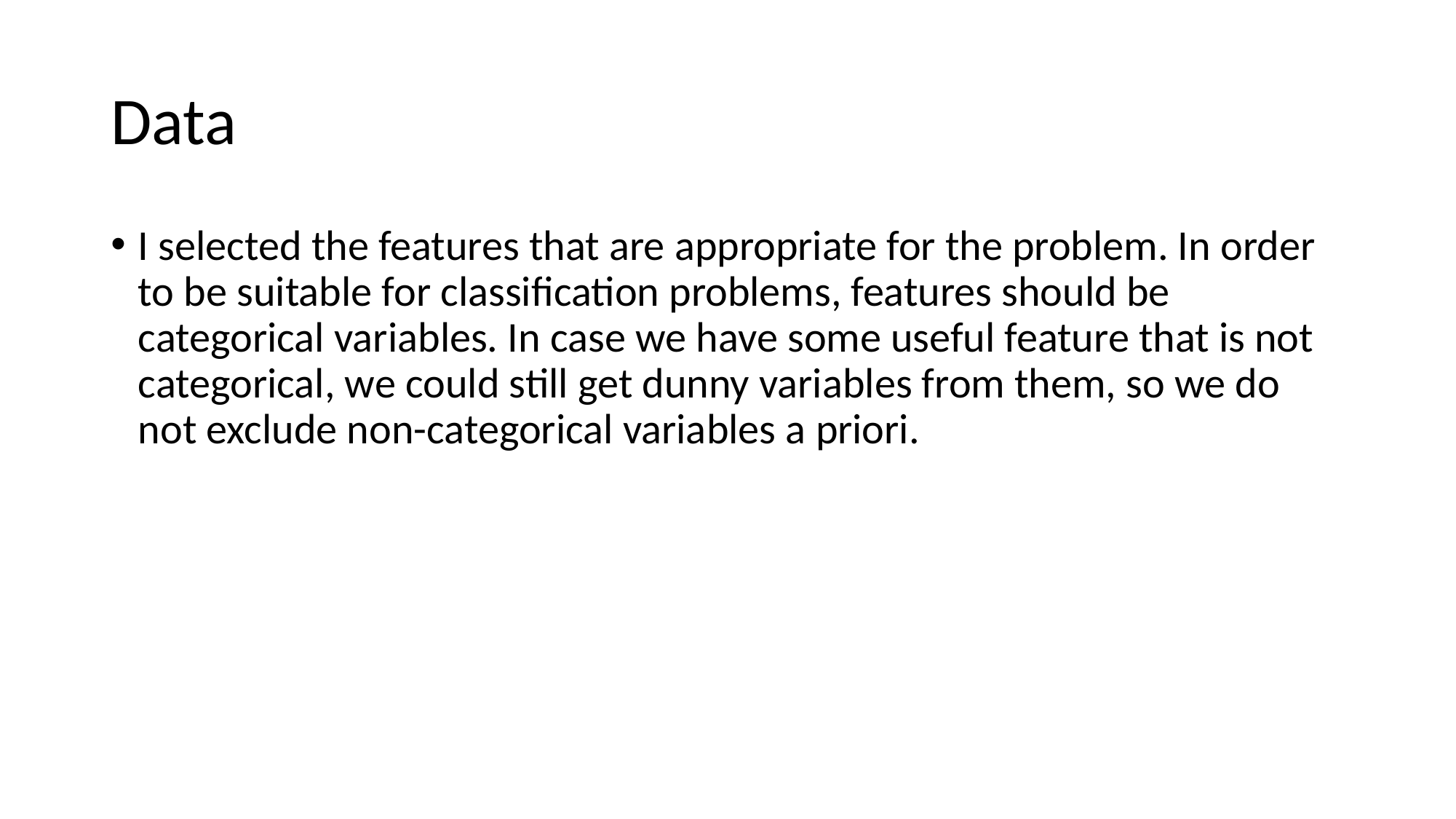

# Data
I selected the features that are appropriate for the problem. In order to be suitable for classification problems, features should be categorical variables. In case we have some useful feature that is not categorical, we could still get dunny variables from them, so we do not exclude non-categorical variables a priori.